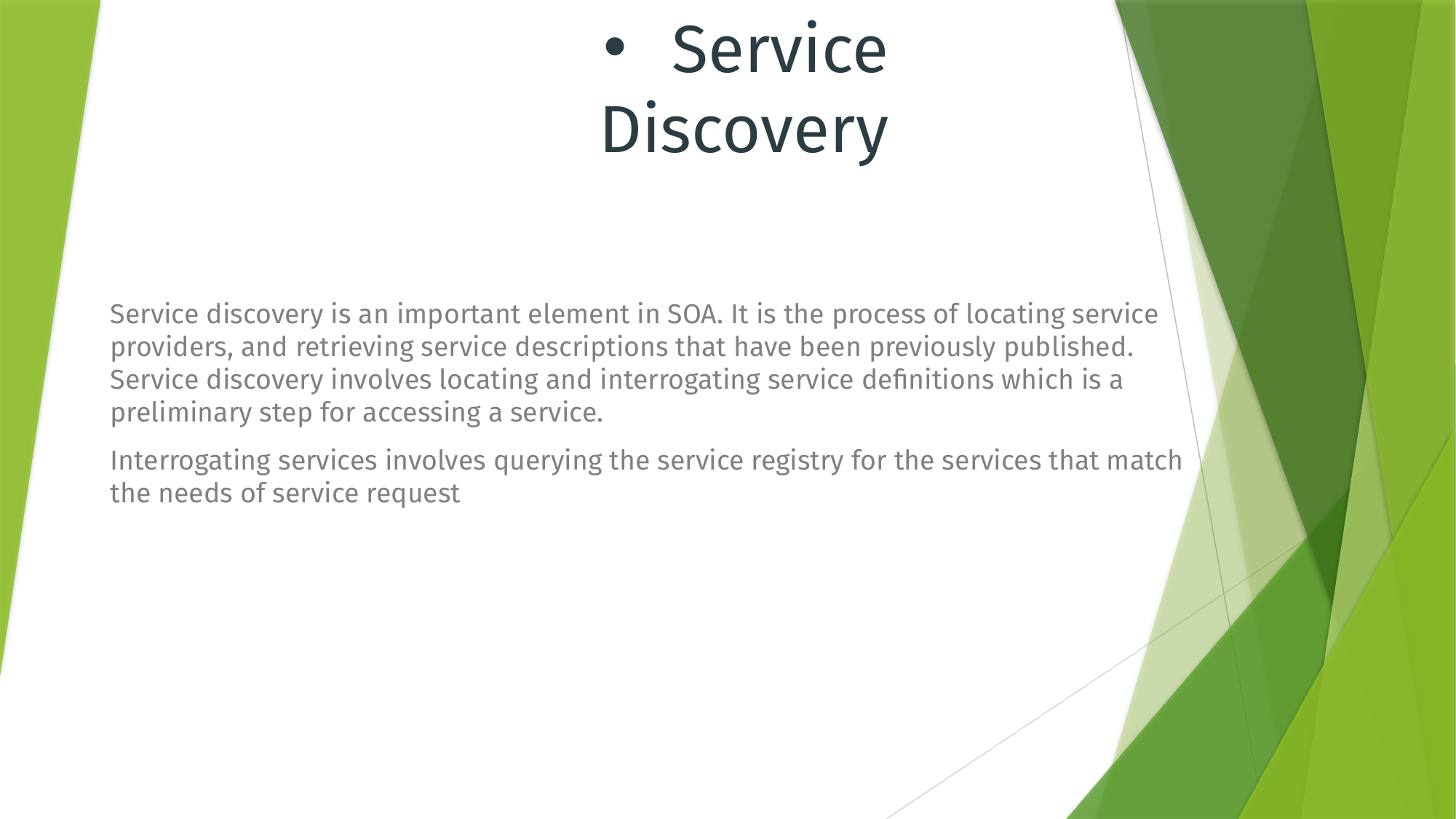

# Service Discovery
Service discovery is an important element in SOA. It is the process of locating service providers, and retrieving service descriptions that have been previously published. Service discovery involves locating and interrogating service definitions which is a preliminary step for accessing a service.
Interrogating services involves querying the service registry for the services that match the needs of service request